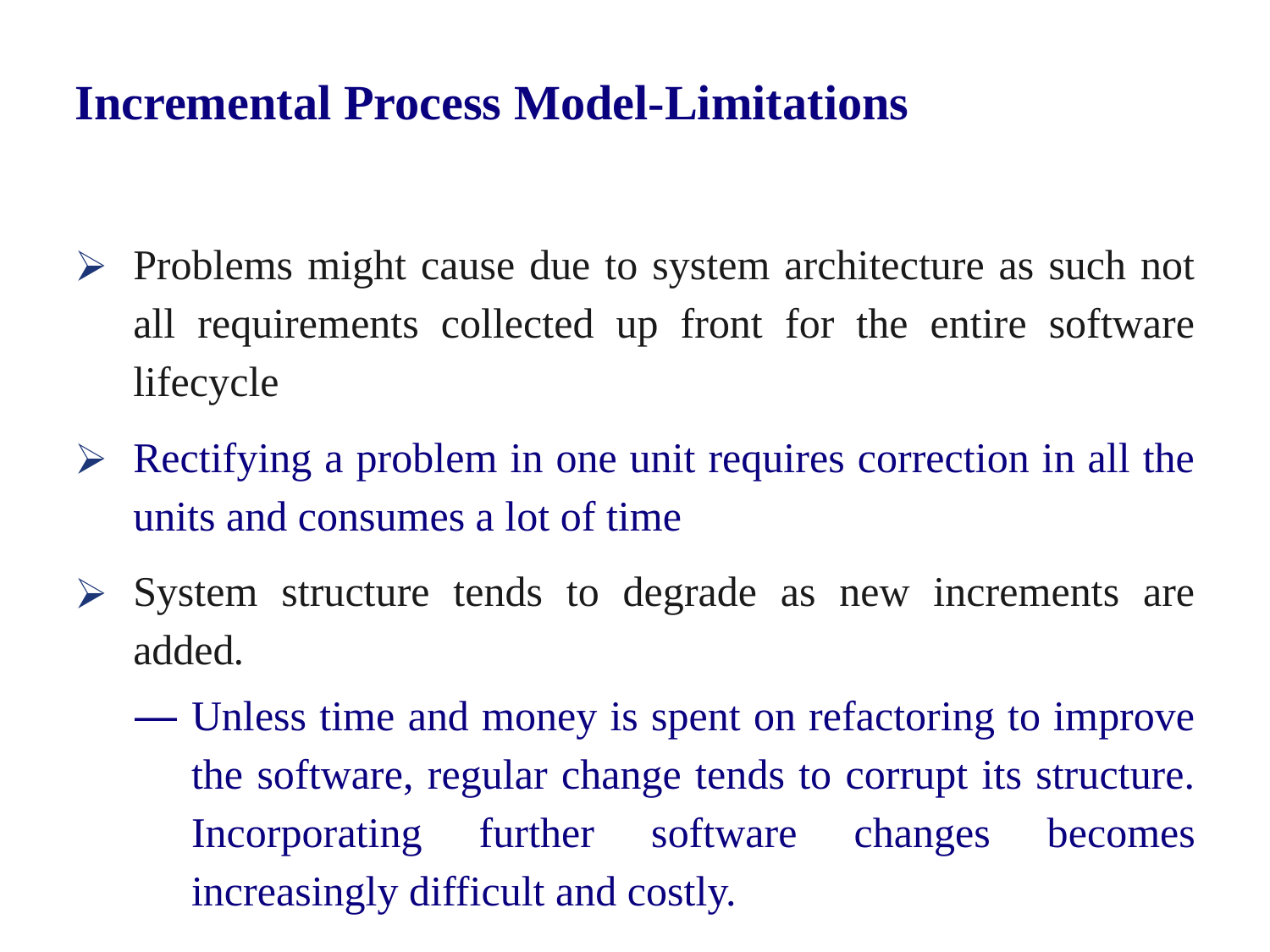

# Incremental Process Model-Limitations
Problems might cause due to system architecture as such not all requirements collected up front for the entire software lifecycle
Rectifying a problem in one unit requires correction in all the units and consumes a lot of time
System structure tends to degrade as new increments are added.
Unless time and money is spent on refactoring to improve the software, regular change tends to corrupt its structure. Incorporating further software changes becomes increasingly difficult and costly.